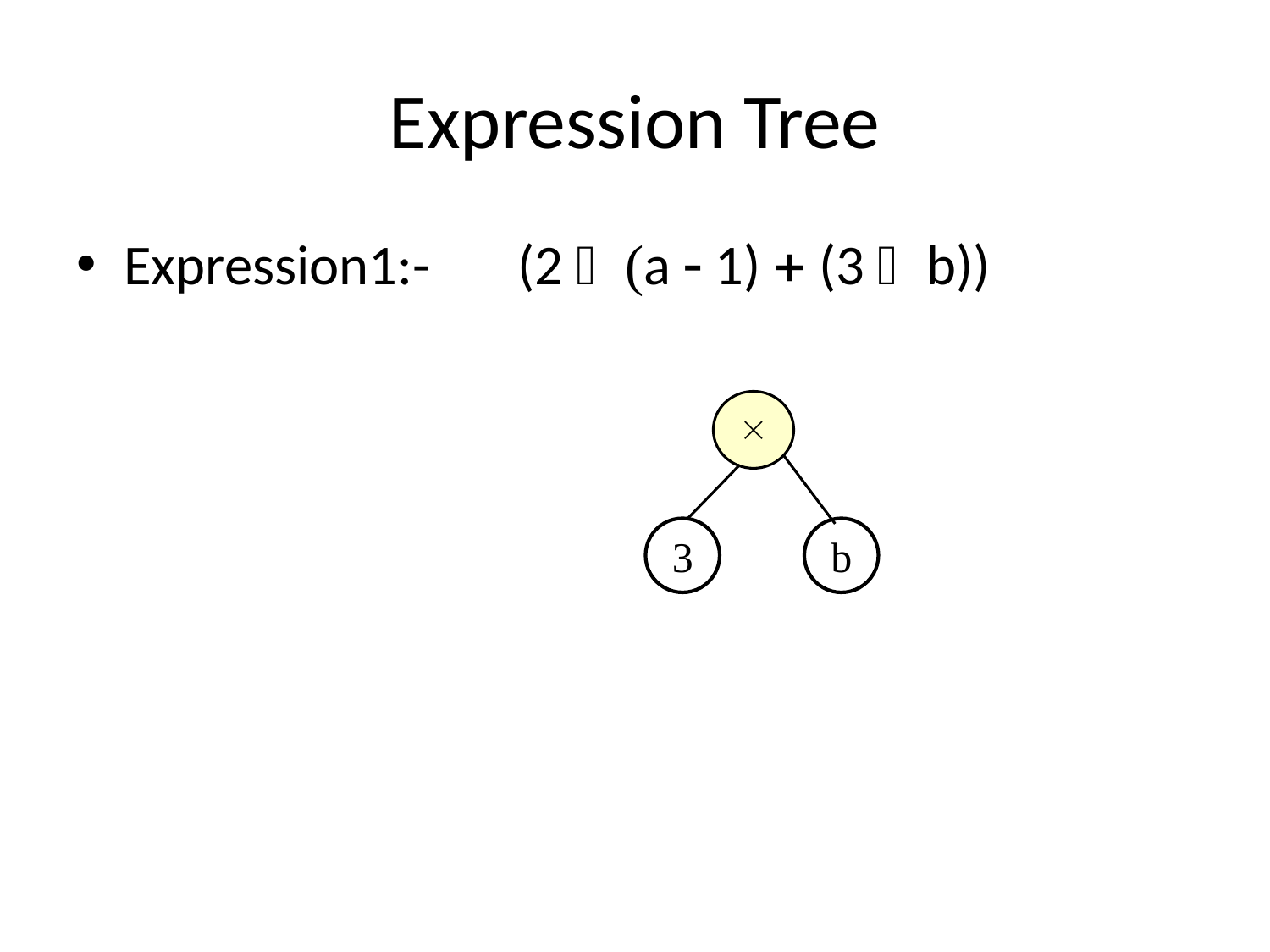

# Expression Tree
Expression1:-	 (2 × (a − 1) + (3 × b))

×
3
b